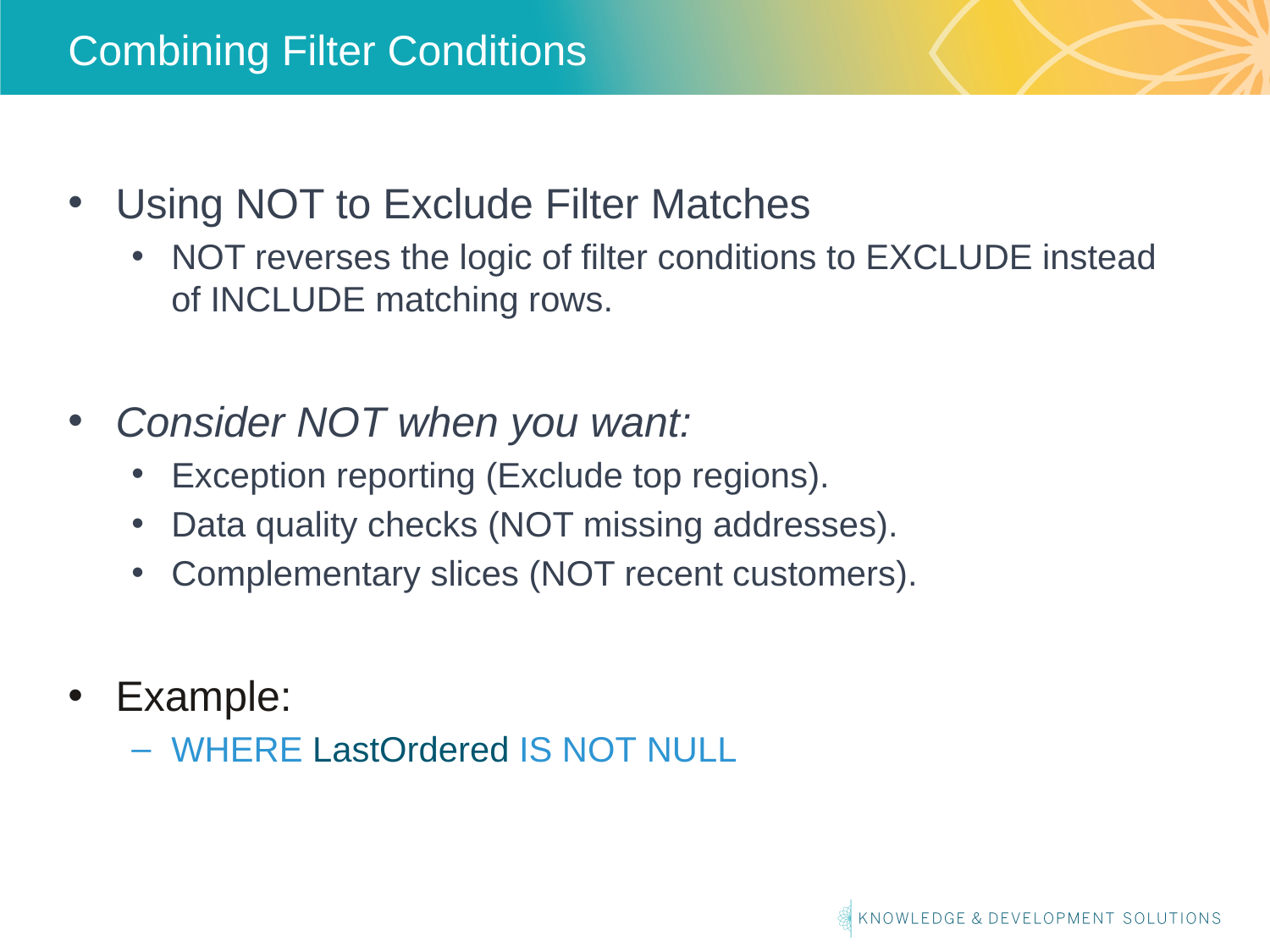

# Combining Filter Conditions
Using NOT to Exclude Filter Matches
NOT reverses the logic of filter conditions to EXCLUDE instead of INCLUDE matching rows.

Consider NOT when you want:
Exception reporting (Exclude top regions).
Data quality checks (NOT missing addresses).
Complementary slices (NOT recent customers).

Example:
WHERE LastOrdered IS NOT NULL